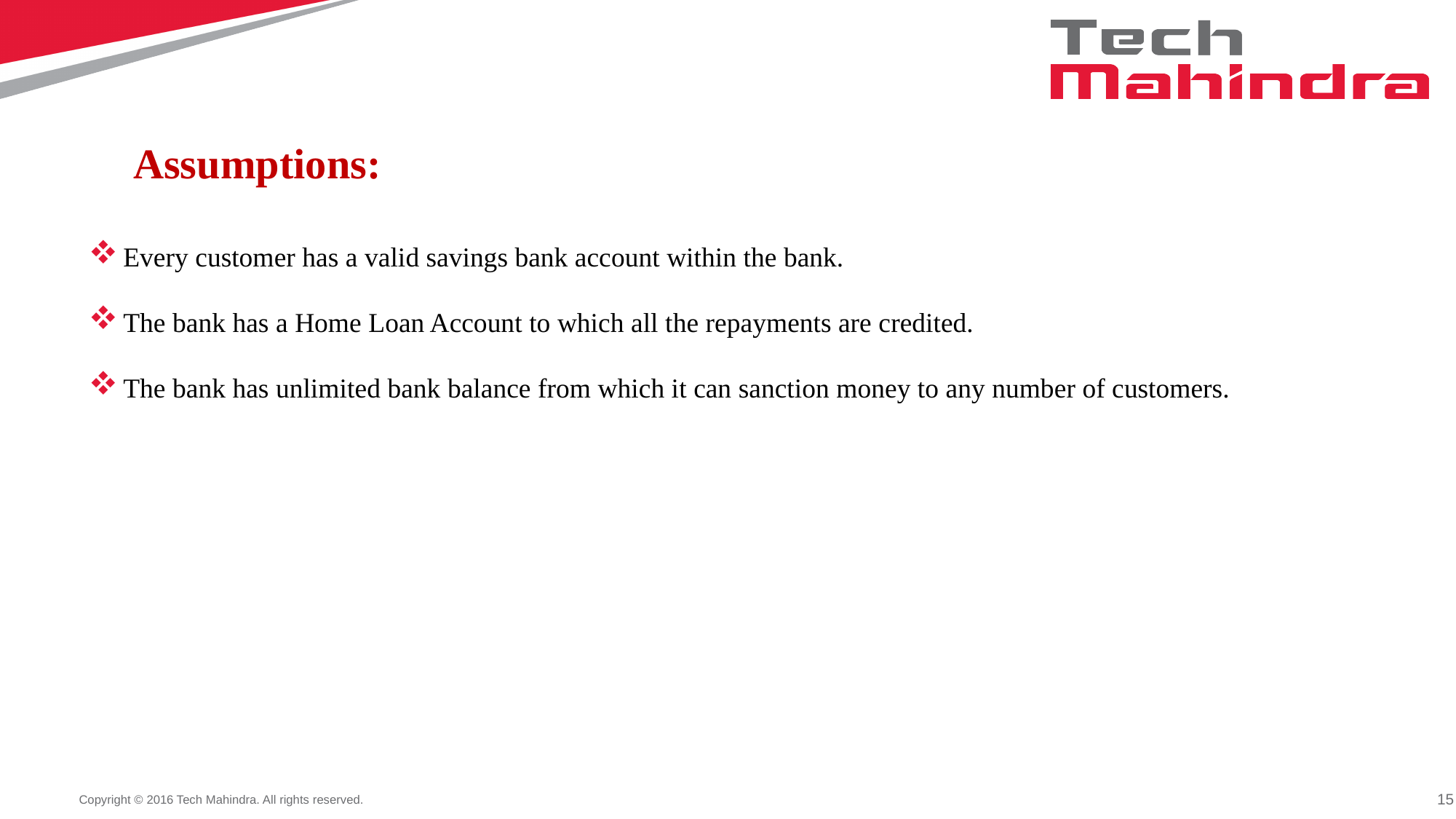

#
Assumptions:
Every customer has a valid savings bank account within the bank.

The bank has a Home Loan Account to which all the repayments are credited.

The bank has unlimited bank balance from which it can sanction money to any number of customers.